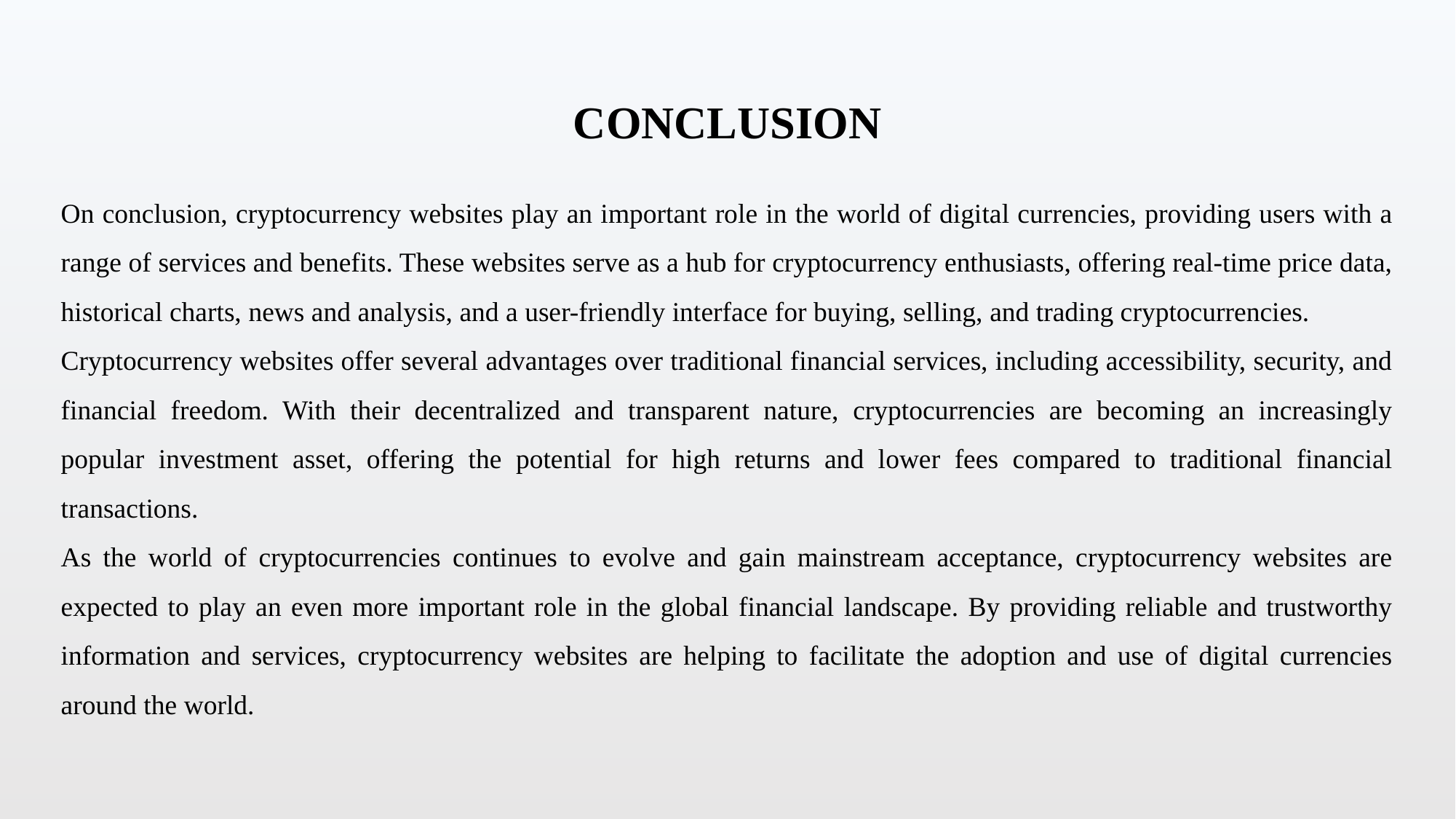

# CONCLUSION
On conclusion, cryptocurrency websites play an important role in the world of digital currencies, providing users with a range of services and benefits. These websites serve as a hub for cryptocurrency enthusiasts, offering real-time price data, historical charts, news and analysis, and a user-friendly interface for buying, selling, and trading cryptocurrencies.
Cryptocurrency websites offer several advantages over traditional financial services, including accessibility, security, and financial freedom. With their decentralized and transparent nature, cryptocurrencies are becoming an increasingly popular investment asset, offering the potential for high returns and lower fees compared to traditional financial transactions.
As the world of cryptocurrencies continues to evolve and gain mainstream acceptance, cryptocurrency websites are expected to play an even more important role in the global financial landscape. By providing reliable and trustworthy information and services, cryptocurrency websites are helping to facilitate the adoption and use of digital currencies around the world.